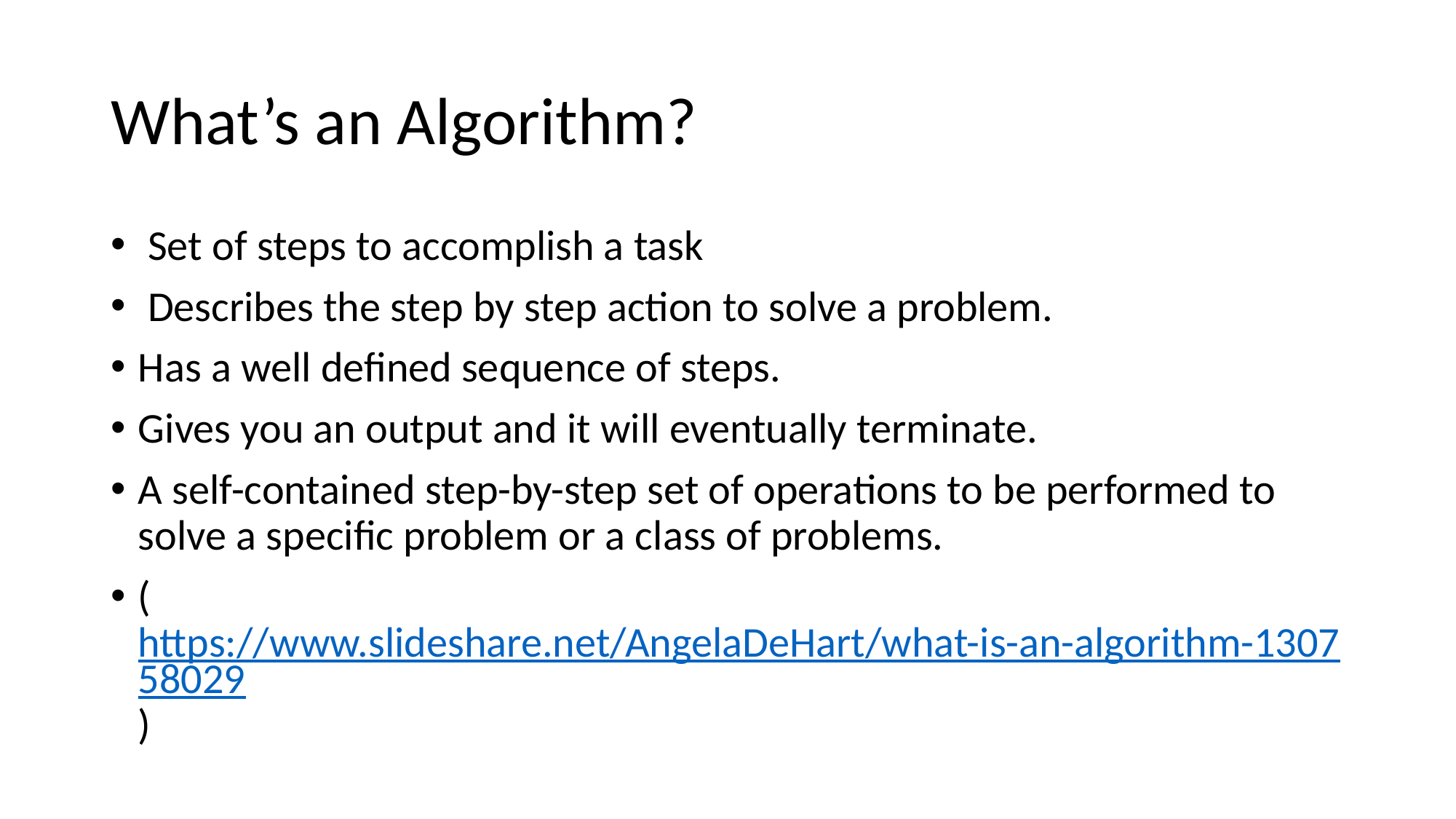

# What’s an Algorithm?
 Set of steps to accomplish a task
 Describes the step by step action to solve a problem.
Has a well defined sequence of steps.
Gives you an output and it will eventually terminate.
A self-contained step-by-step set of operations to be performed to solve a specific problem or a class of problems.
(https://www.slideshare.net/AngelaDeHart/what-is-an-algorithm-130758029)